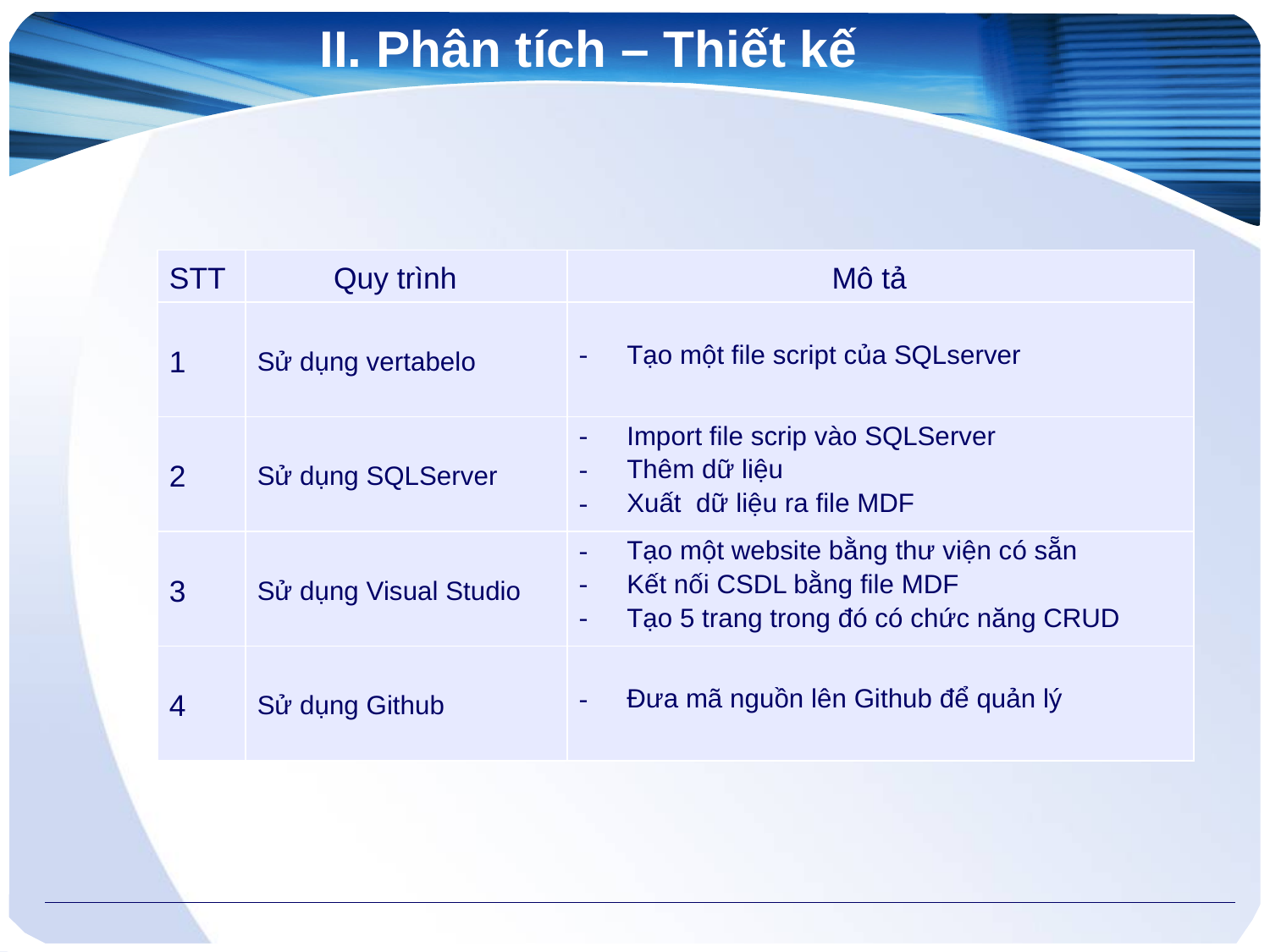

# II. Phân tích – Thiết kế
| STT | Quy trình | Mô tả |
| --- | --- | --- |
| 1 | Sử dụng vertabelo | Tạo một file script của SQLserver |
| 2 | Sử dụng SQLServer | Import file scrip vào SQLServer Thêm dữ liệu Xuất dữ liệu ra file MDF |
| 3 | Sử dụng Visual Studio | Tạo một website bằng thư viện có sẵn Kết nối CSDL bằng file MDF Tạo 5 trang trong đó có chức năng CRUD |
| 4 | Sử dụng Github | Đưa mã nguồn lên Github để quản lý |